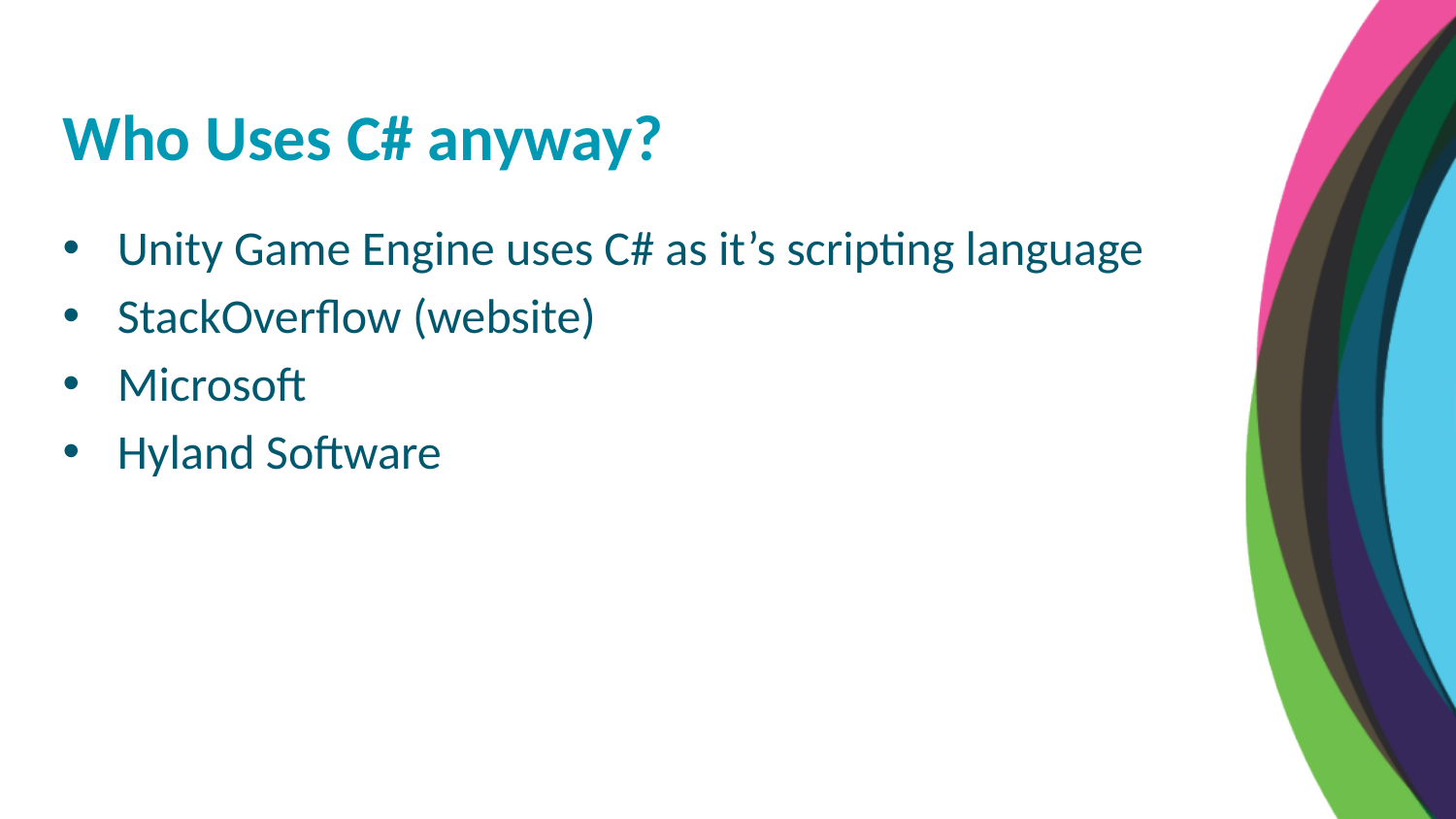

Who Uses C# anyway?
Unity Game Engine uses C# as it’s scripting language
StackOverflow (website)
Microsoft
Hyland Software